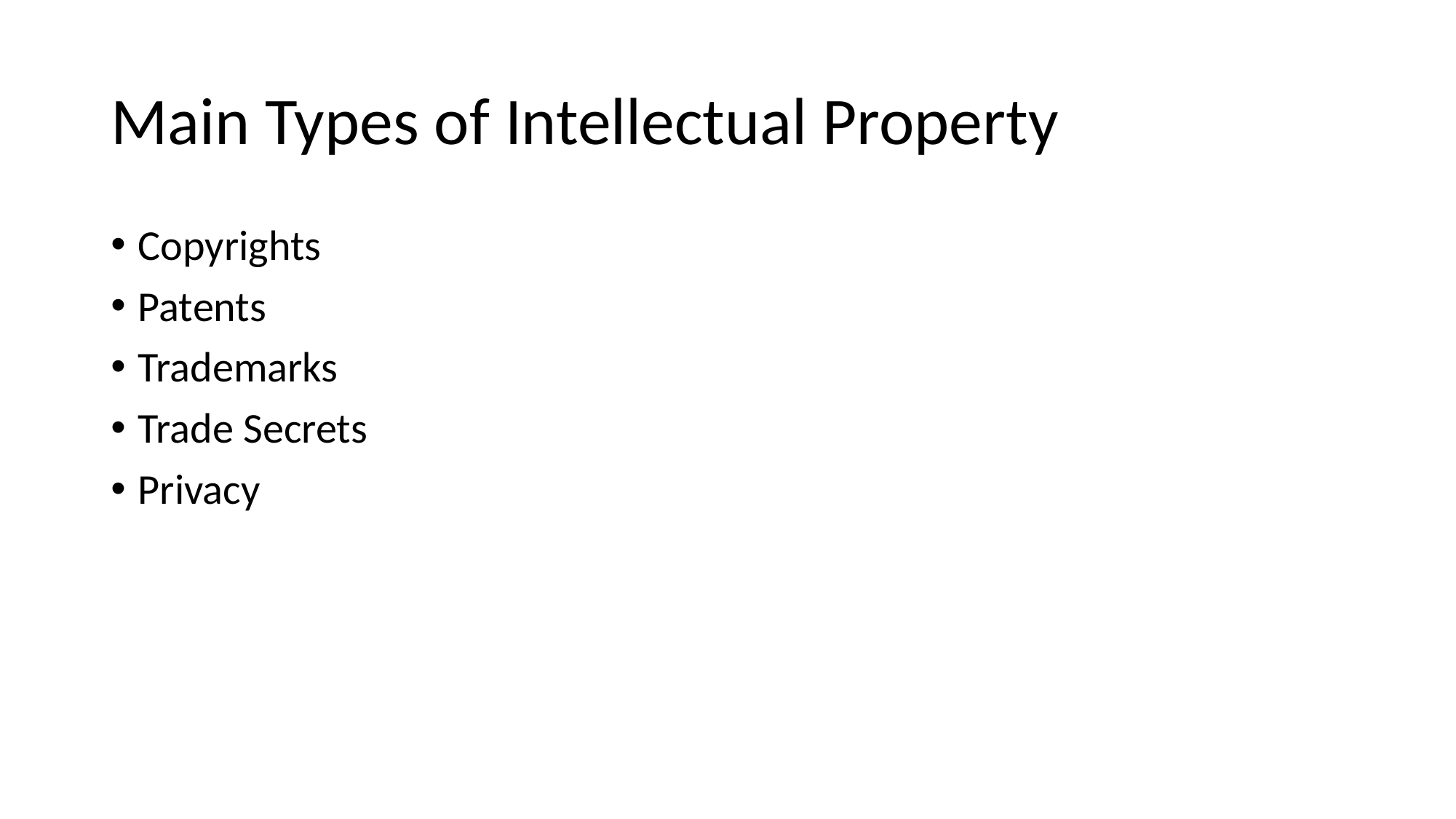

# Main Types of Intellectual Property
Copyrights
Patents
Trademarks
Trade Secrets
Privacy